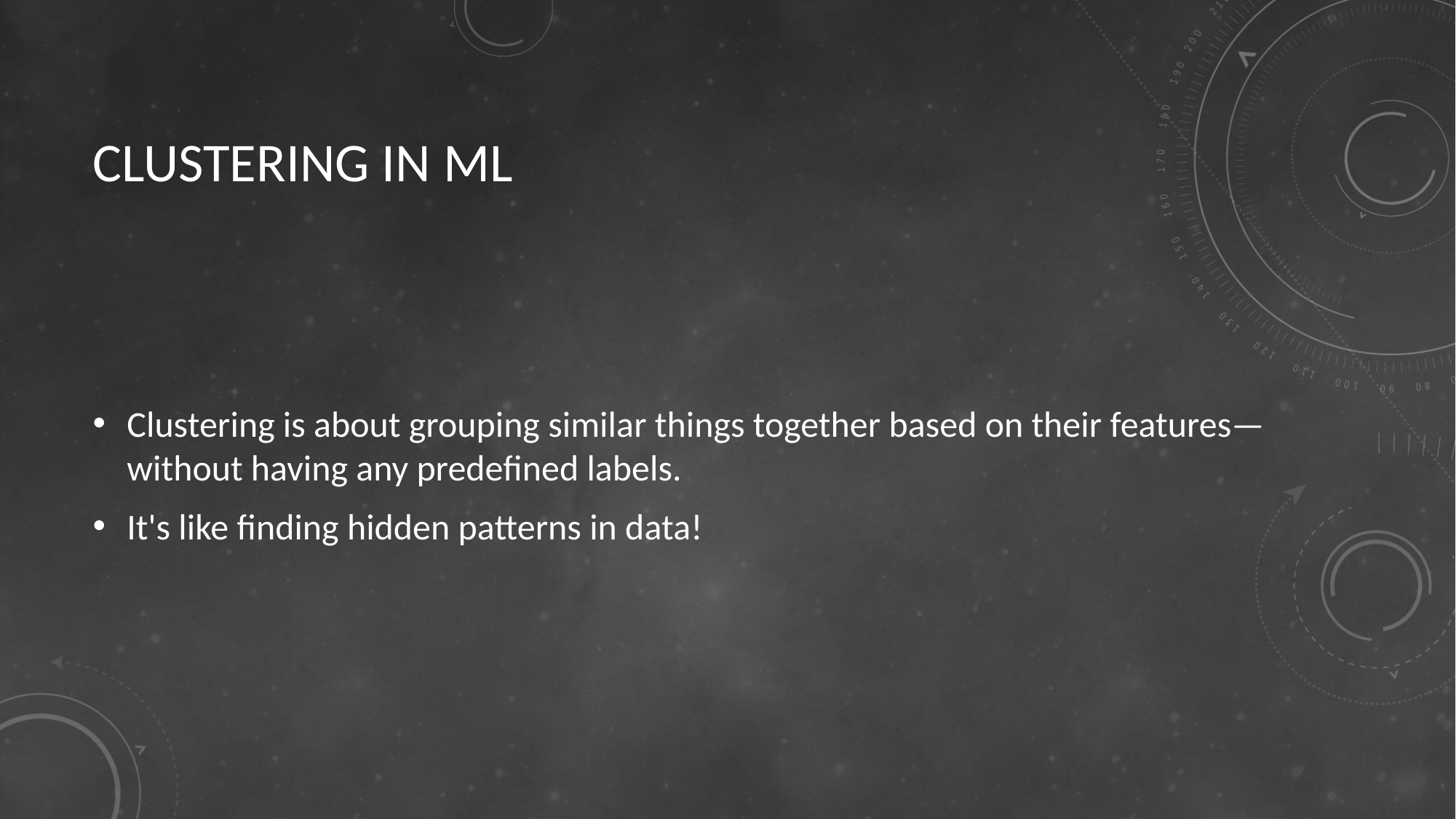

# CLUSTERING IN ML
Clustering is about grouping similar things together based on their features—without having any predefined labels.
It's like finding hidden patterns in data!